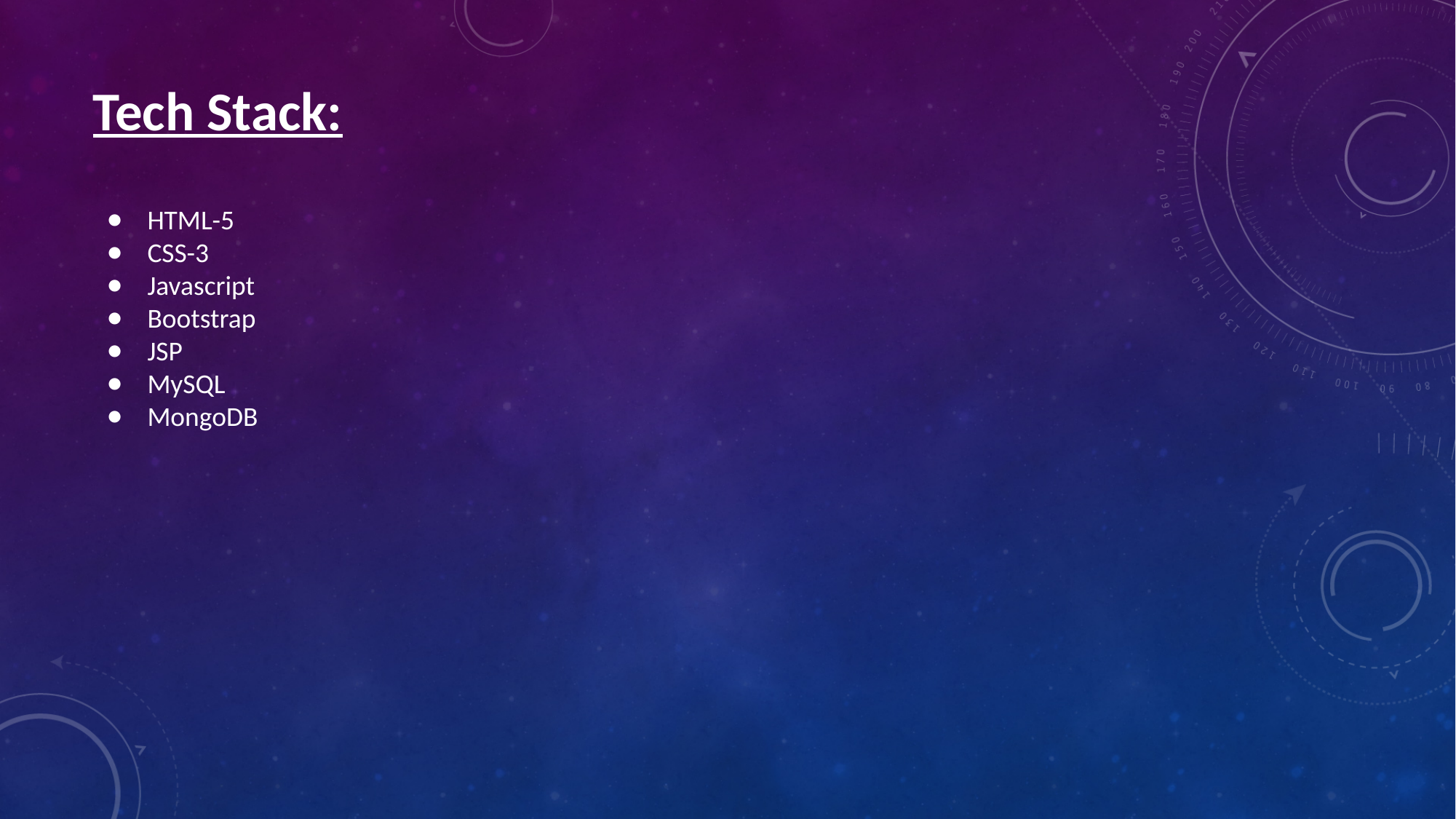

# Tech Stack:
HTML-5
CSS-3
Javascript
Bootstrap
JSP
MySQL
MongoDB